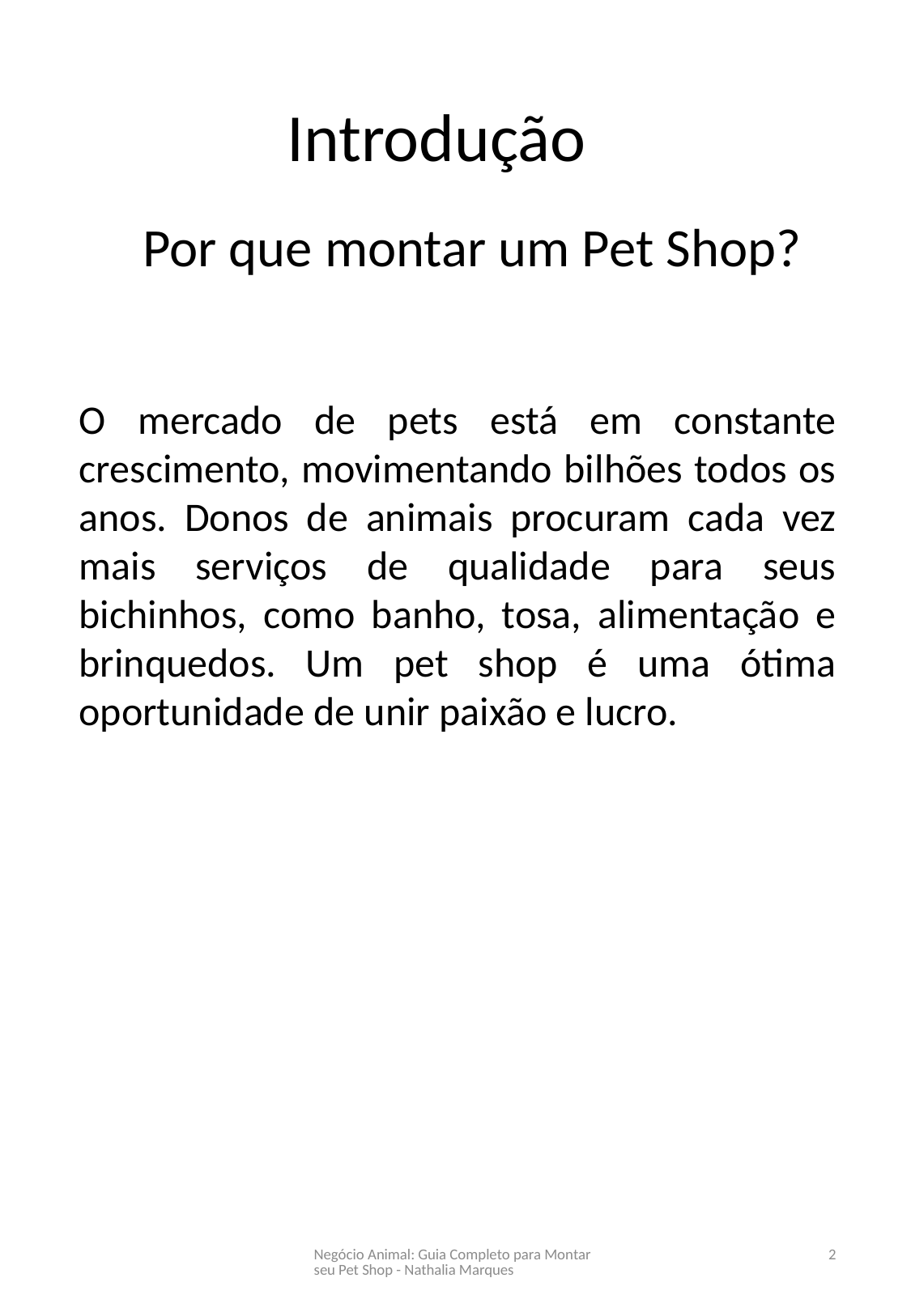

Introdução
Por que montar um Pet Shop?
O mercado de pets está em constante crescimento, movimentando bilhões todos os anos. Donos de animais procuram cada vez mais serviços de qualidade para seus bichinhos, como banho, tosa, alimentação e brinquedos. Um pet shop é uma ótima oportunidade de unir paixão e lucro.
Negócio Animal: Guia Completo para Montar seu Pet Shop - Nathalia Marques
2